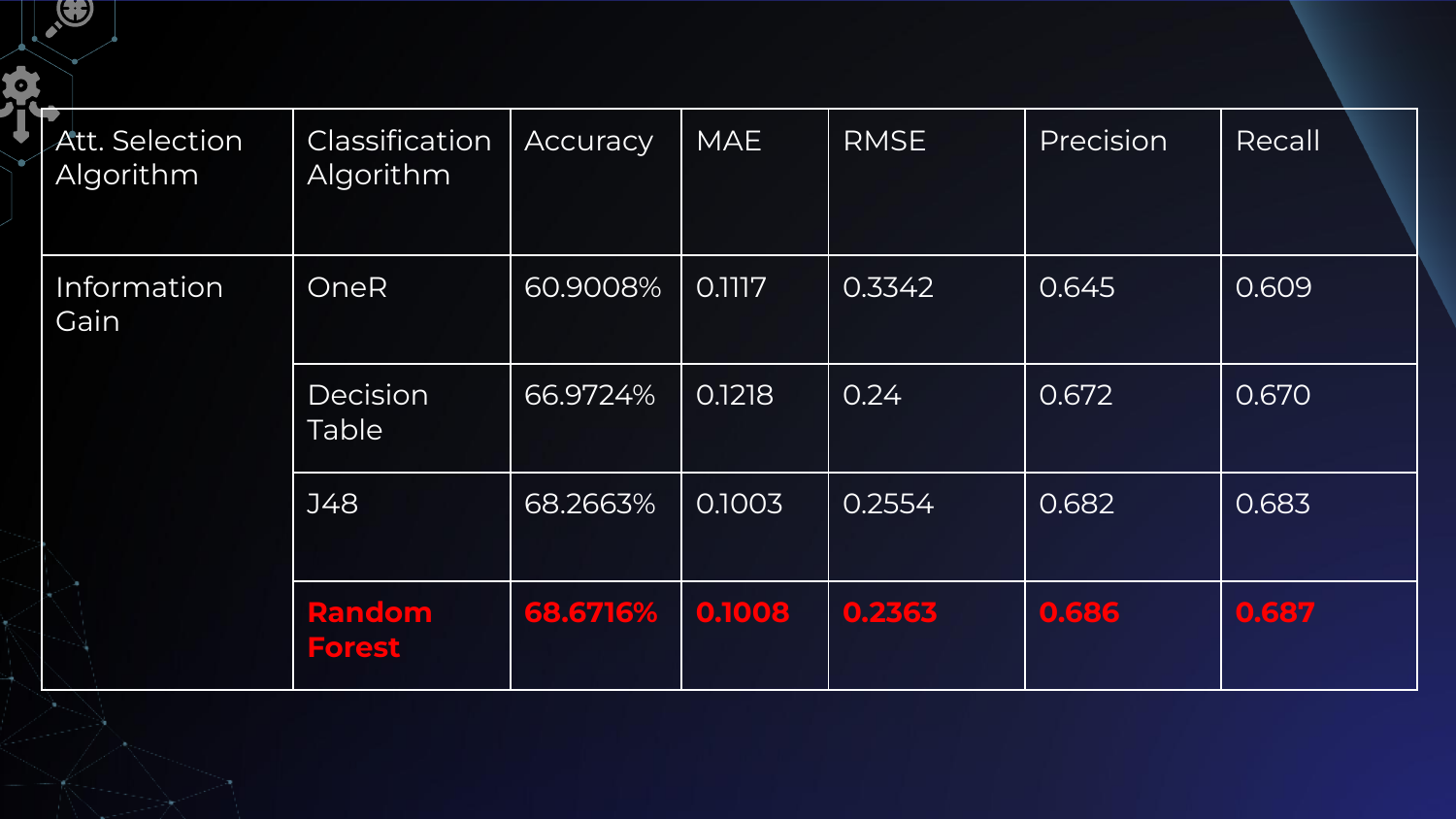

| Att. Selection Algorithm | Classification Algorithm | Accuracy | MAE | RMSE | Precision | Recall |
| --- | --- | --- | --- | --- | --- | --- |
| Information Gain | OneR | 60.9008% | 0.1117 | 0.3342 | 0.645 | 0.609 |
|  | Decision Table | 66.9724% | 0.1218 | 0.24 | 0.672 | 0.670 |
|  | J48 | 68.2663% | 0.1003 | 0.2554 | 0.682 | 0.683 |
|  | Random Forest | 68.6716% | 0.1008 | 0.2363 | 0.686 | 0.687 |